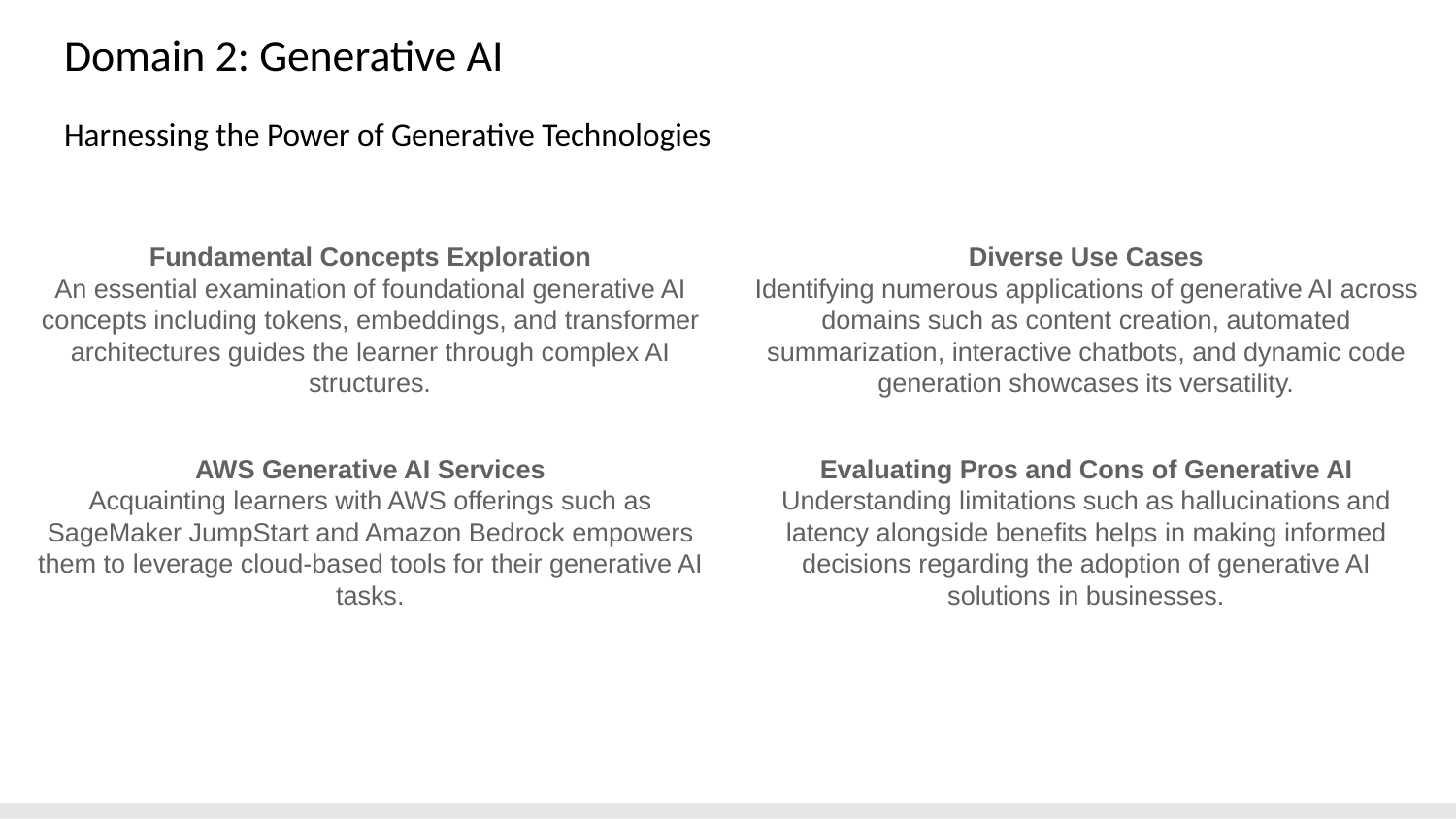

# Domain 2: Generative AI
Harnessing the Power of Generative Technologies

Fundamental Concepts Exploration
An essential examination of foundational generative AI concepts including tokens, embeddings, and transformer architectures guides the learner through complex AI structures.

Diverse Use Cases
Identifying numerous applications of generative AI across domains such as content creation, automated summarization, interactive chatbots, and dynamic code generation showcases its versatility.

AWS Generative AI Services
Acquainting learners with AWS offerings such as SageMaker JumpStart and Amazon Bedrock empowers them to leverage cloud-based tools for their generative AI tasks.

Evaluating Pros and Cons of Generative AI
Understanding limitations such as hallucinations and latency alongside benefits helps in making informed decisions regarding the adoption of generative AI solutions in businesses.